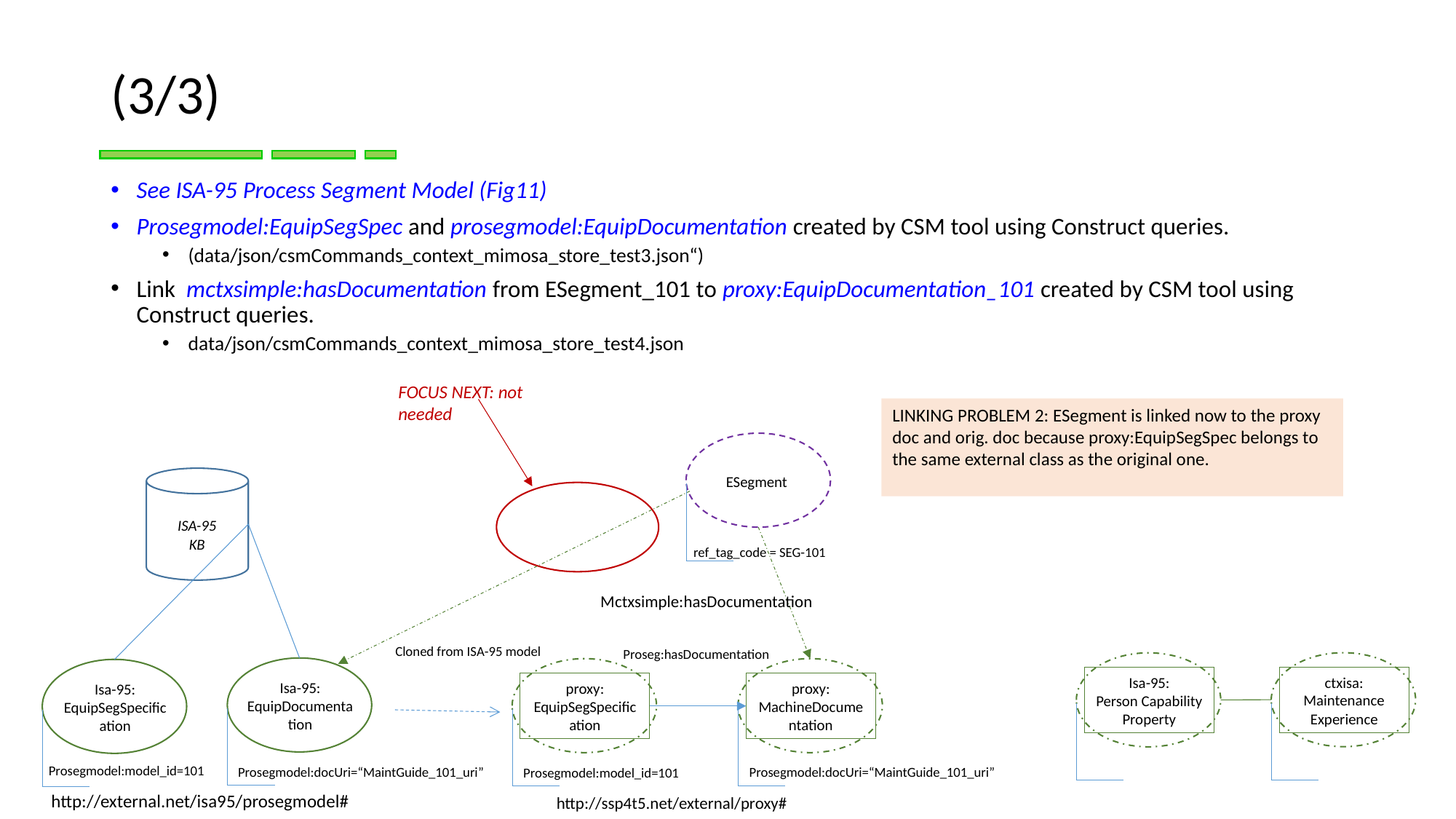

# (3/3)
See ISA-95 Process Segment Model (Fig11)
Prosegmodel:EquipSegSpec and prosegmodel:EquipDocumentation created by CSM tool using Construct queries.
(data/json/csmCommands_context_mimosa_store_test3.json“)
Link  mctxsimple:hasDocumentation from ESegment_101 to proxy:EquipDocumentation_101 created by CSM tool using Construct queries.
data/json/csmCommands_context_mimosa_store_test4.json

FOCUS NEXT: not needed

LINKING PROBLEM 2: ESegment is linked now to the proxy doc and orig. doc because proxy:EquipSegSpec belongs to the same external class as the original one.

ESegment
ref_tag_code = SEG-101

ISA-95
KB
Mctxsimple:hasDocumentation
Cloned from ISA-95 model
Proseg:hasDocumentation

ctxisa:
Maintenance
Experience

Isa-95:
Person Capability Property

Isa-95:
EquipDocumentation

proxy:
EquipSegSpecification

proxy:
MachineDocumentation

Isa-95:
EquipSegSpecification
Prosegmodel:model_id=101
Prosegmodel:docUri=“MaintGuide_101_uri”
Prosegmodel:docUri=“MaintGuide_101_uri”
Prosegmodel:model_id=101
http://external.net/isa95/prosegmodel#
http://ssp4t5.net/external/proxy#